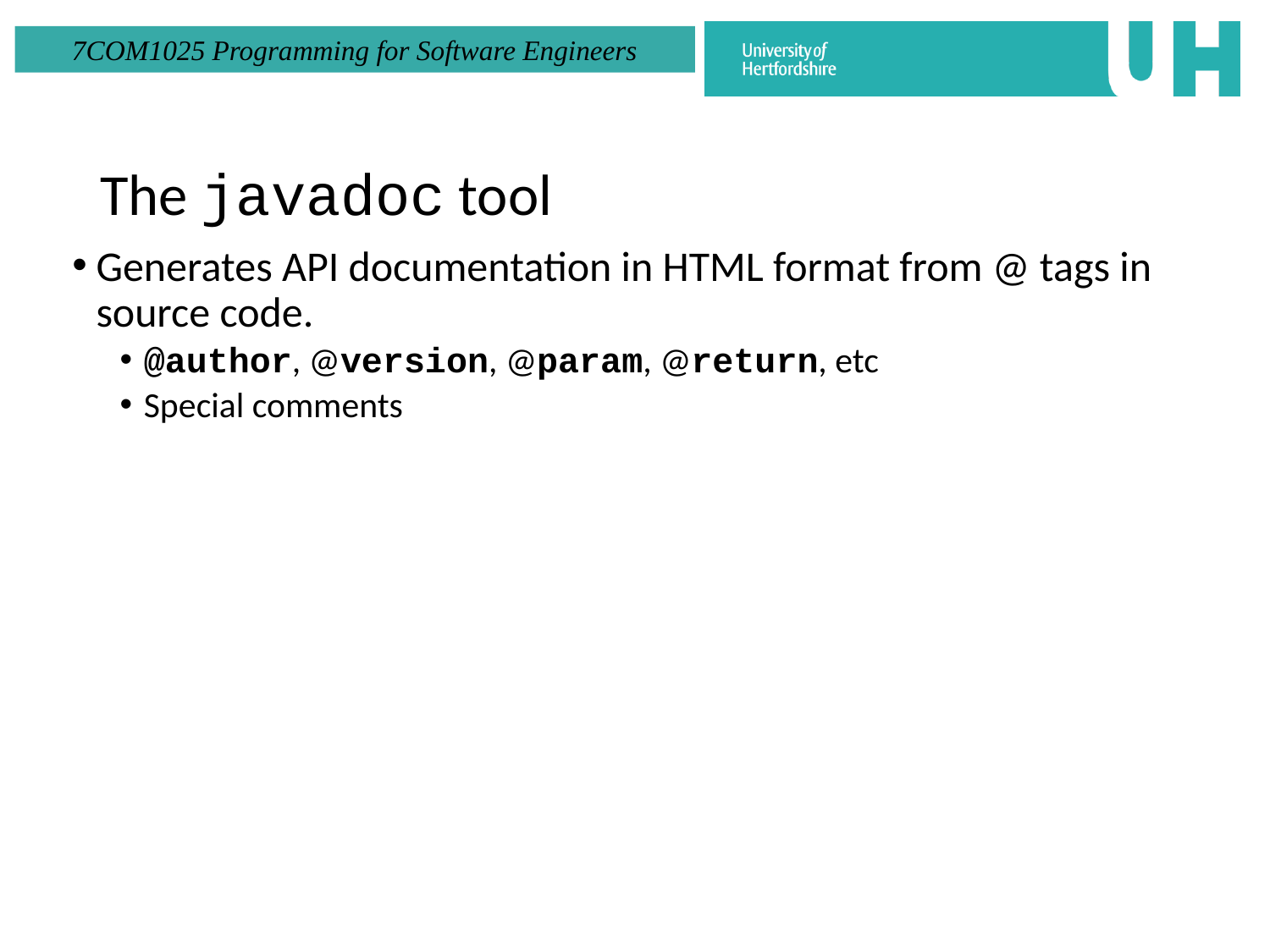

The javadoc tool
Generates API documentation in HTML format from @ tags in source code.
@author, @version, @param, @return, etc
Special comments